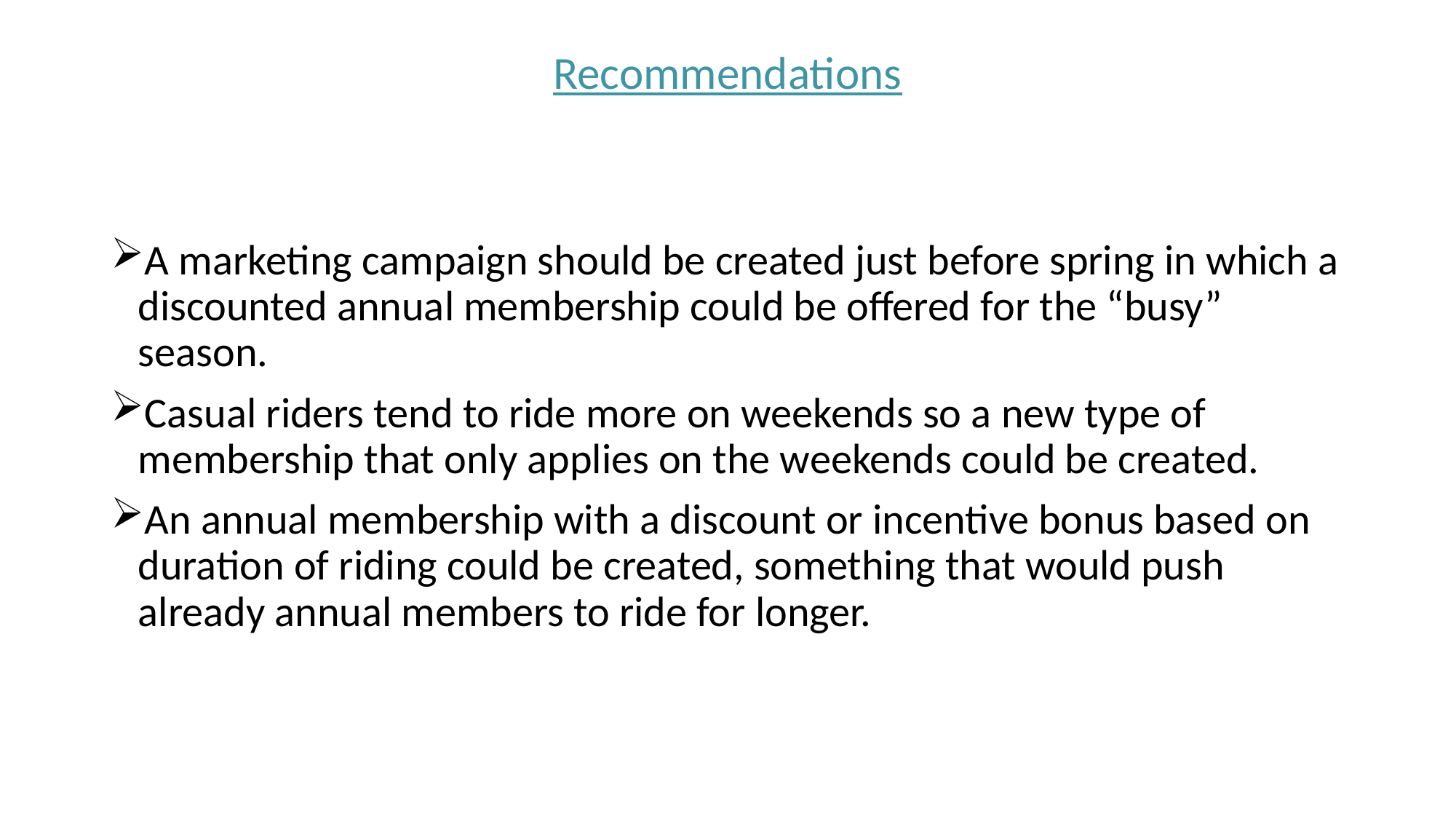

# Recommendations
A marketing campaign should be created just before spring in which a discounted annual membership could be offered for the “busy” season.
Casual riders tend to ride more on weekends so a new type of membership that only applies on the weekends could be created.
An annual membership with a discount or incentive bonus based on duration of riding could be created, something that would push already annual members to ride for longer.